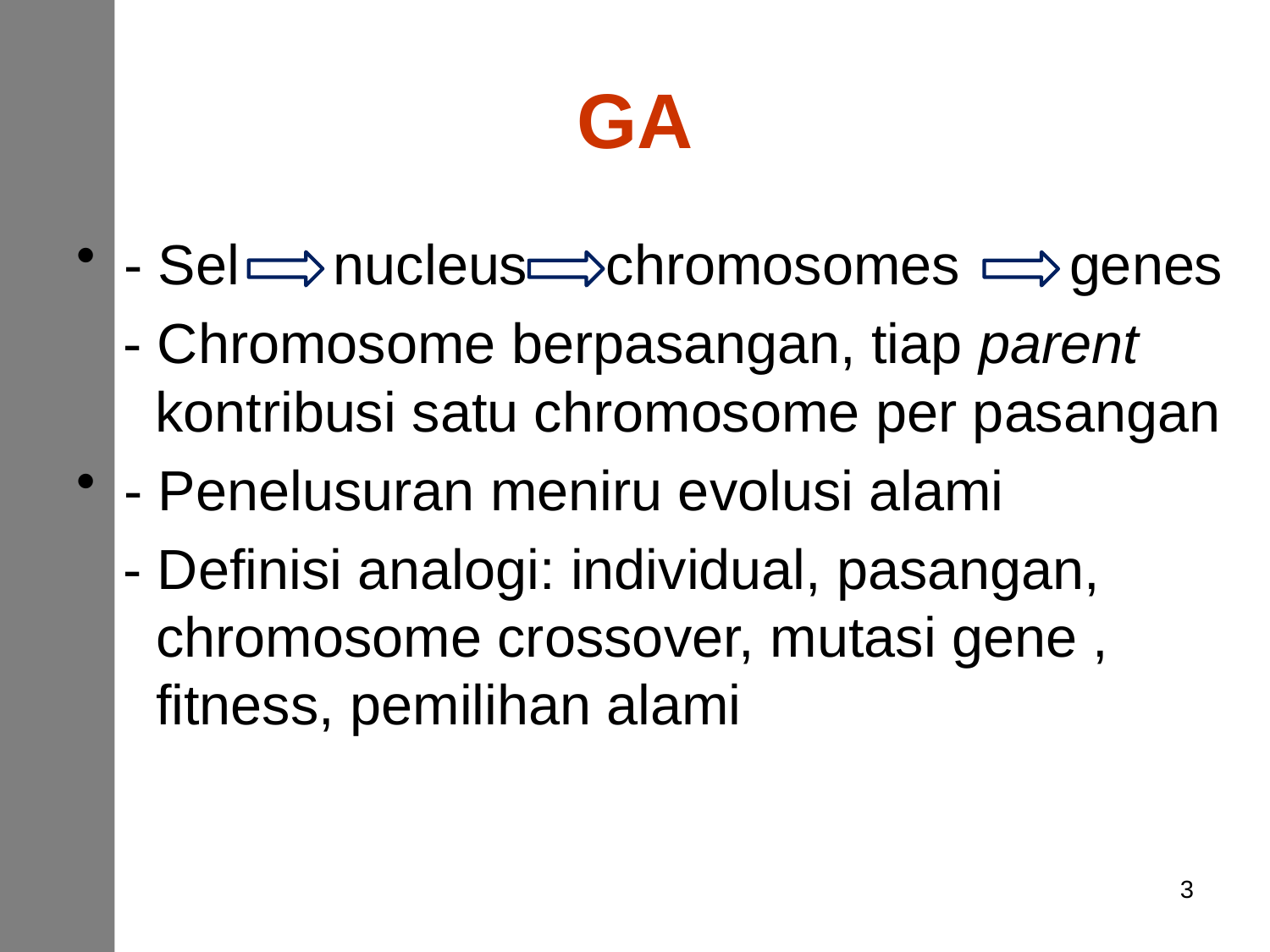

# GA
- Sel      nucleus     chromosomes       genes
   - Chromosome berpasangan, tiap parent  kontribusi satu chromosome per pasangan
- Penelusuran meniru evolusi alami
   - Definisi analogi: individual, pasangan, chromosome crossover, mutasi gene , fitness, pemilihan alami

3